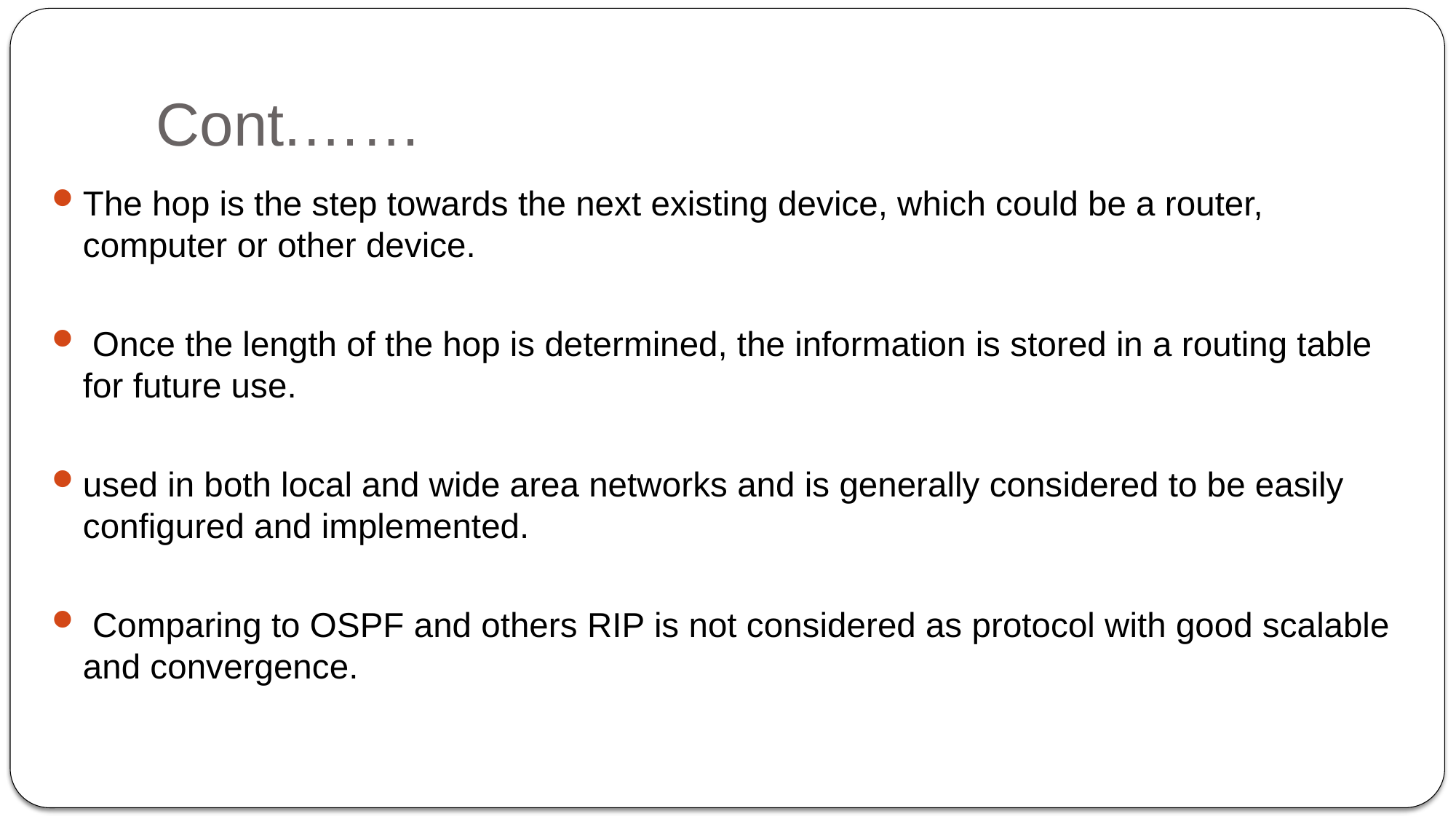

# Cont.……
The hop is the step towards the next existing device, which could be a router, computer or other device.

 Once the length of the hop is determined, the information is stored in a routing table for future use.

used in both local and wide area networks and is generally considered to be easily configured and implemented.

 Comparing to OSPF and others RIP is not considered as protocol with good scalable and convergence.